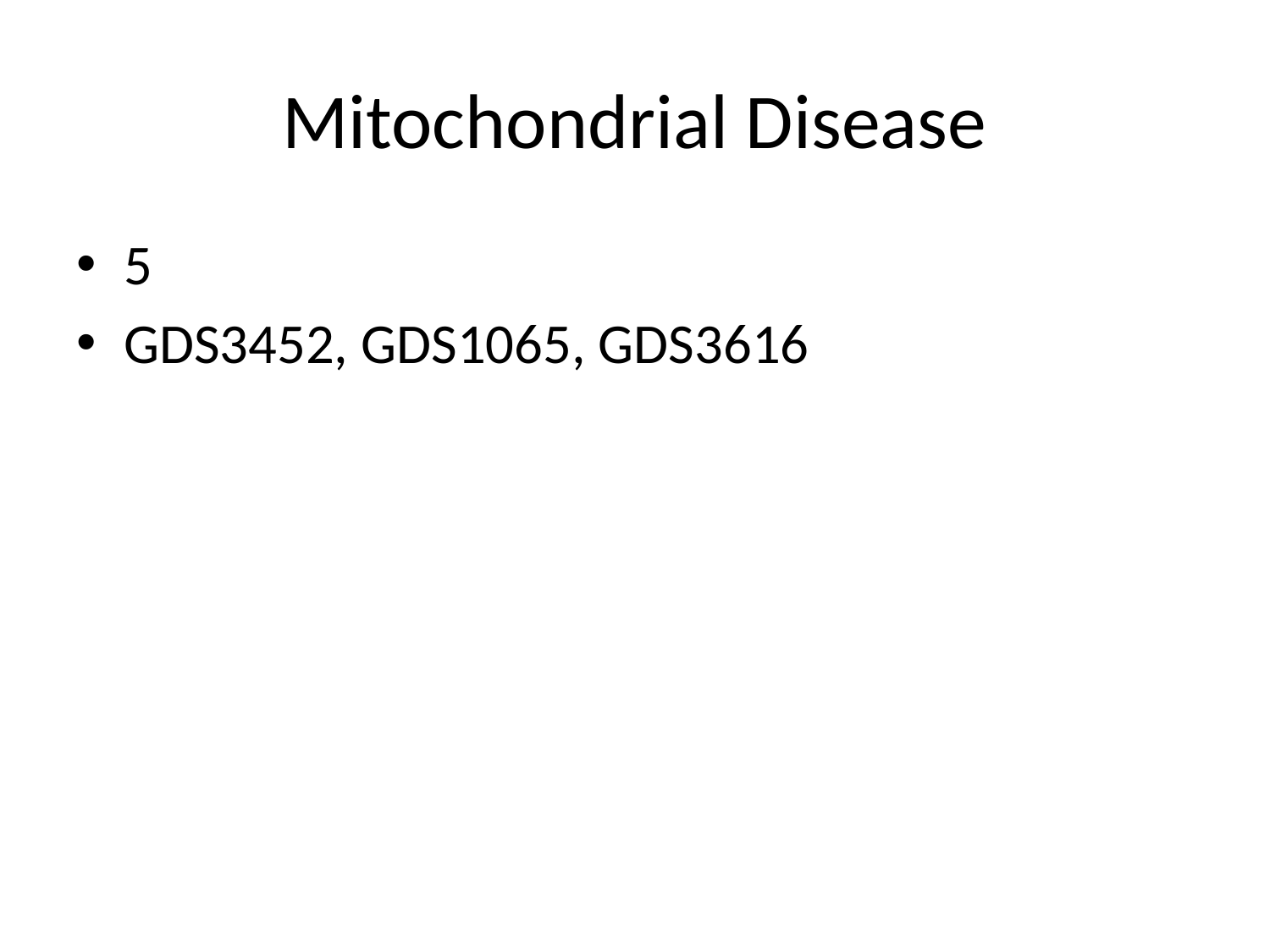

# Mitochondrial Disease
5
GDS3452, GDS1065, GDS3616